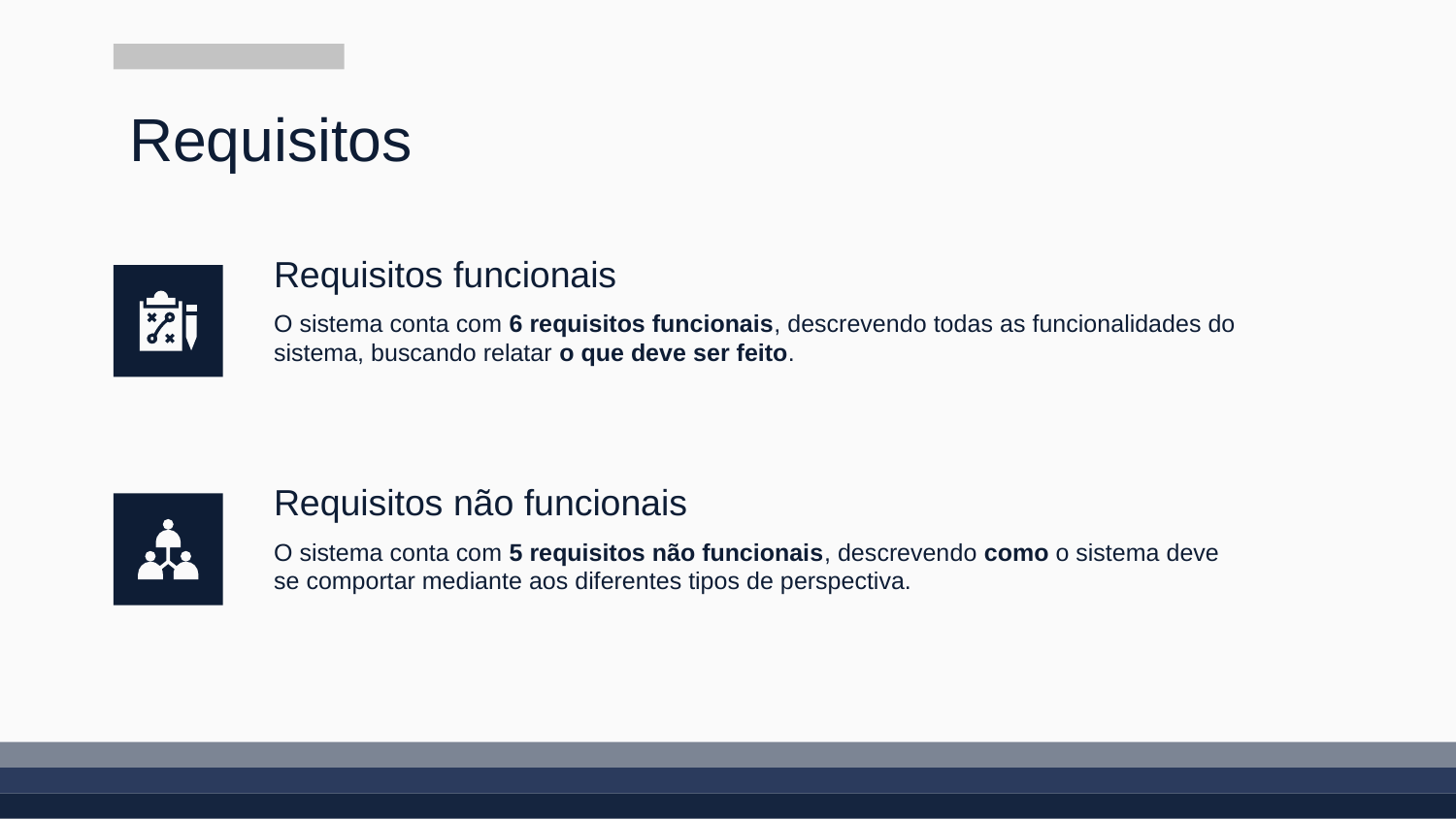

# Requisitos
Requisitos funcionais

O sistema conta com 6 requisitos funcionais, descrevendo todas as funcionalidades do sistema, buscando relatar o que deve ser feito.
Requisitos não funcionais

O sistema conta com 5 requisitos não funcionais, descrevendo como o sistema deve se comportar mediante aos diferentes tipos de perspectiva.